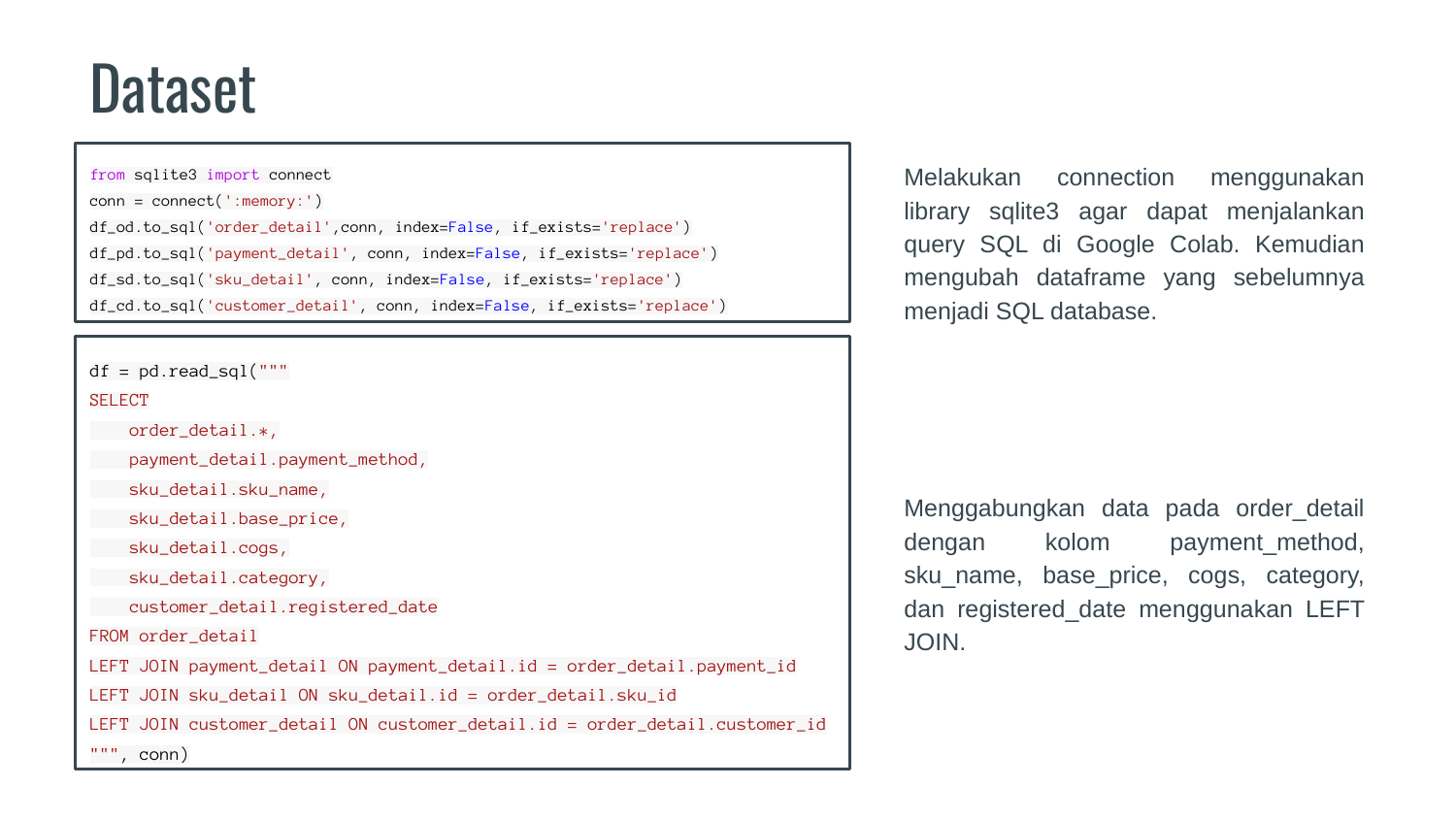

# Dataset
from sqlite3 import connect
conn = connect(':memory:')
df_od.to_sql('order_detail',conn, index=False, if_exists='replace')
df_pd.to_sql('payment_detail', conn, index=False, if_exists='replace')
df_sd.to_sql('sku_detail', conn, index=False, if_exists='replace')
df_cd.to_sql('customer_detail', conn, index=False, if_exists='replace')
Melakukan connection menggunakan library sqlite3 agar dapat menjalankan query SQL di Google Colab. Kemudian mengubah dataframe yang sebelumnya menjadi SQL database.
df = pd.read_sql("""
SELECT
    order_detail.*,
    payment_detail.payment_method,
    sku_detail.sku_name,
    sku_detail.base_price,
    sku_detail.cogs,
    sku_detail.category,
    customer_detail.registered_date
FROM order_detail
LEFT JOIN payment_detail ON payment_detail.id = order_detail.payment_id
LEFT JOIN sku_detail ON sku_detail.id = order_detail.sku_id
LEFT JOIN customer_detail ON customer_detail.id = order_detail.customer_id
""", conn)
Menggabungkan data pada order_detail dengan kolom payment_method, sku_name, base_price, cogs, category, dan registered_date menggunakan LEFT JOIN.